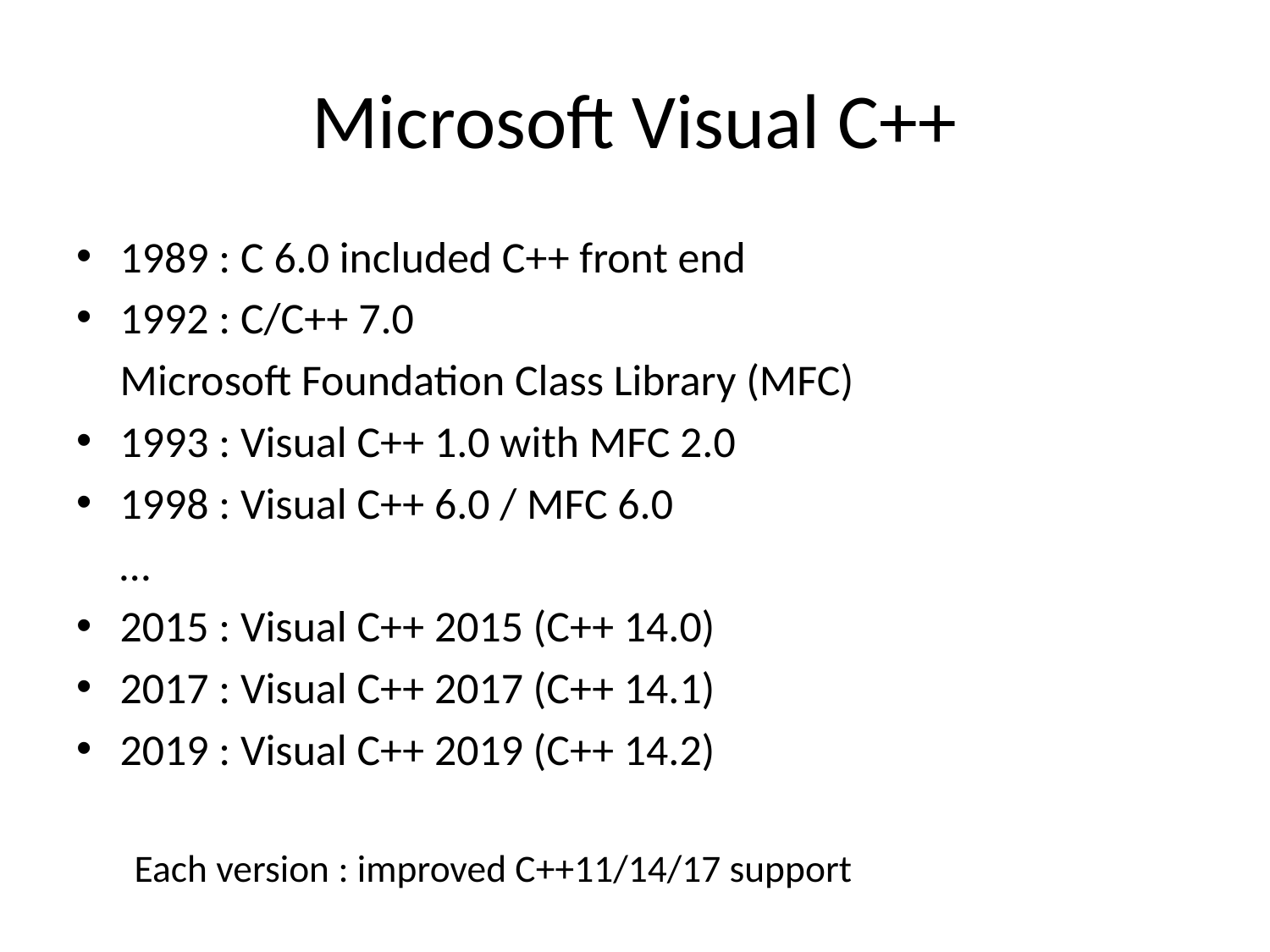

# Microsoft Visual C++
1989 : C 6.0 included C++ front end
1992 : C/C++ 7.0
		Microsoft Foundation Class Library (MFC)
1993 : Visual C++ 1.0 with MFC 2.0
1998 : Visual C++ 6.0 / MFC 6.0
			…
2015 : Visual C++ 2015 (C++ 14.0)
2017 : Visual C++ 2017 (C++ 14.1)
2019 : Visual C++ 2019 (C++ 14.2)

Each version : improved C++11/14/17 support